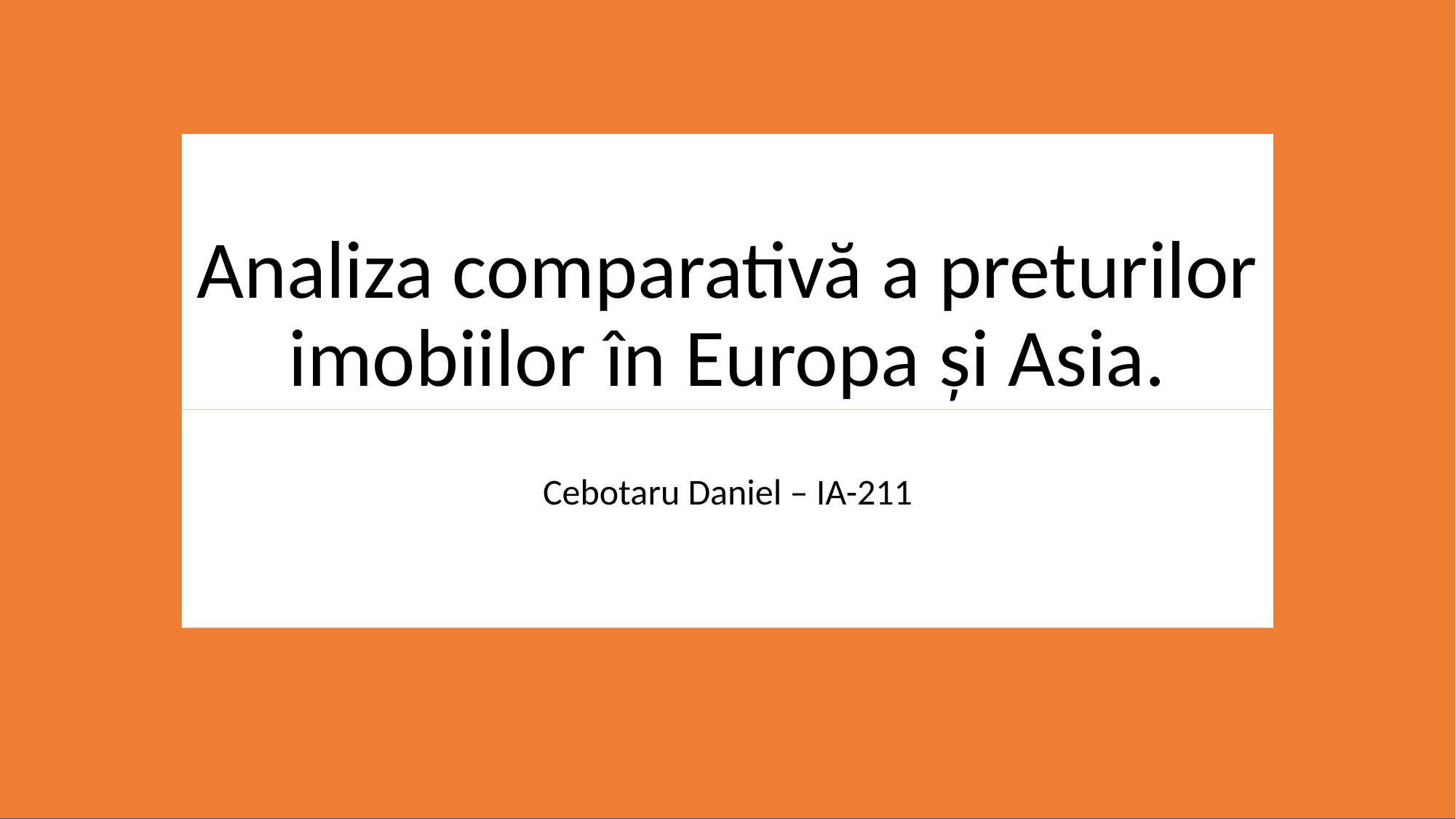

# Analiza comparativă a preturilor imobiilor în Europa și Asia.

Cebotaru Daniel – IA-211